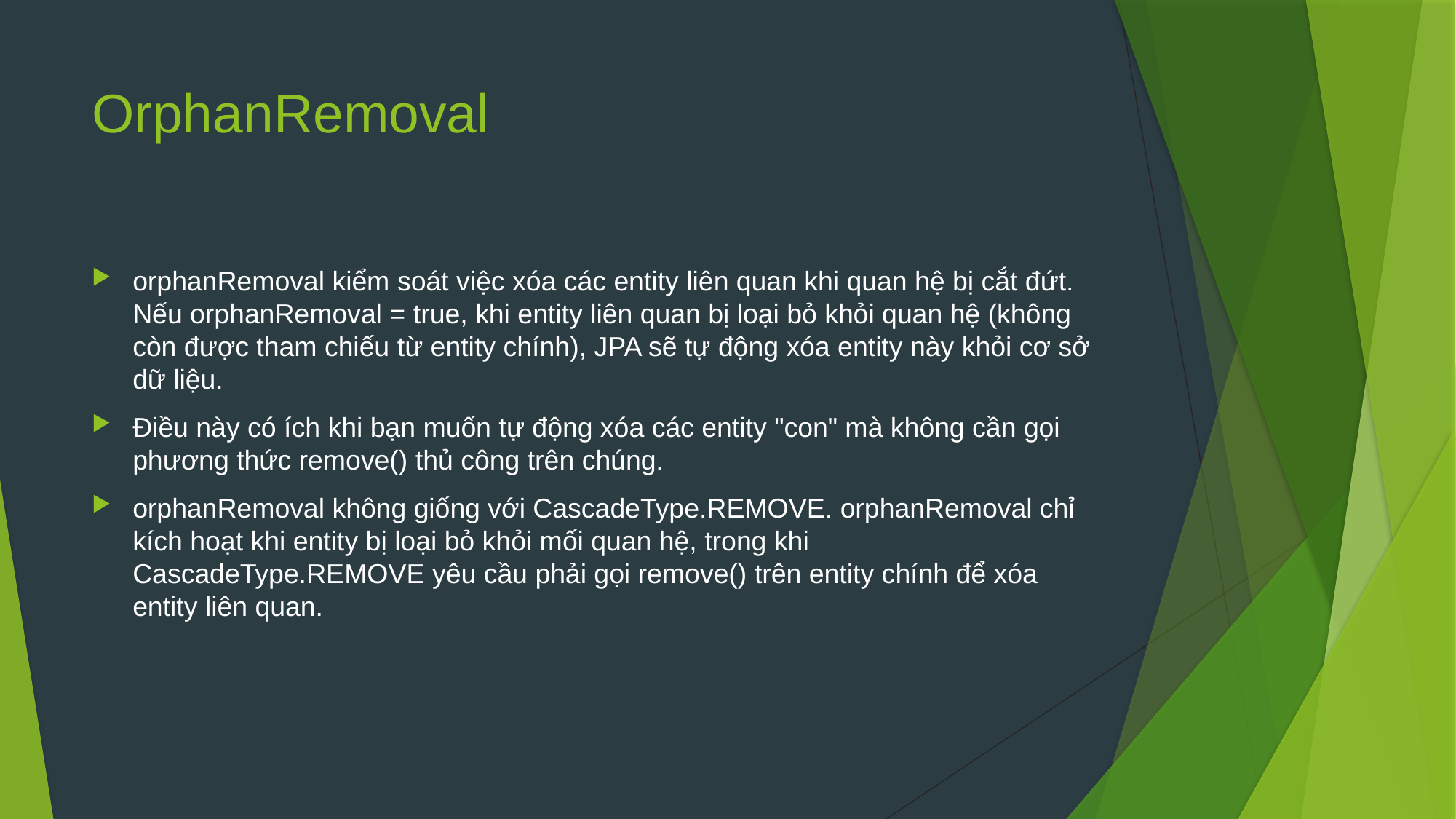

# OrphanRemoval
orphanRemoval kiểm soát việc xóa các entity liên quan khi quan hệ bị cắt đứt. Nếu orphanRemoval = true, khi entity liên quan bị loại bỏ khỏi quan hệ (không còn được tham chiếu từ entity chính), JPA sẽ tự động xóa entity này khỏi cơ sở dữ liệu.
Điều này có ích khi bạn muốn tự động xóa các entity "con" mà không cần gọi phương thức remove() thủ công trên chúng.
orphanRemoval không giống với CascadeType.REMOVE. orphanRemoval chỉ kích hoạt khi entity bị loại bỏ khỏi mối quan hệ, trong khi CascadeType.REMOVE yêu cầu phải gọi remove() trên entity chính để xóa entity liên quan.